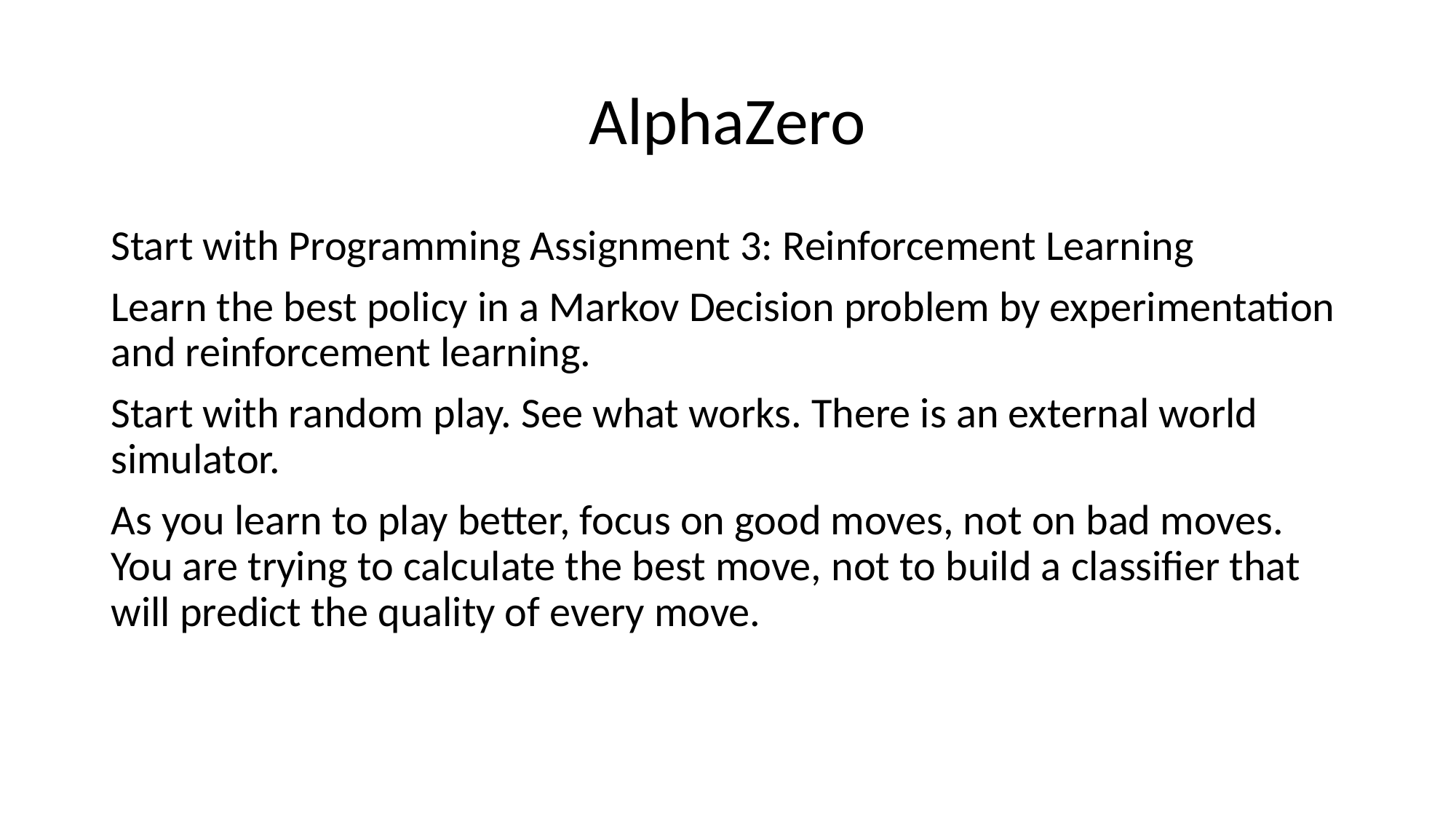

# AlphaZero
Start with Programming Assignment 3: Reinforcement Learning
Learn the best policy in a Markov Decision problem by experimentation and reinforcement learning.
Start with random play. See what works. There is an external world simulator.
As you learn to play better, focus on good moves, not on bad moves. You are trying to calculate the best move, not to build a classifier that will predict the quality of every move.